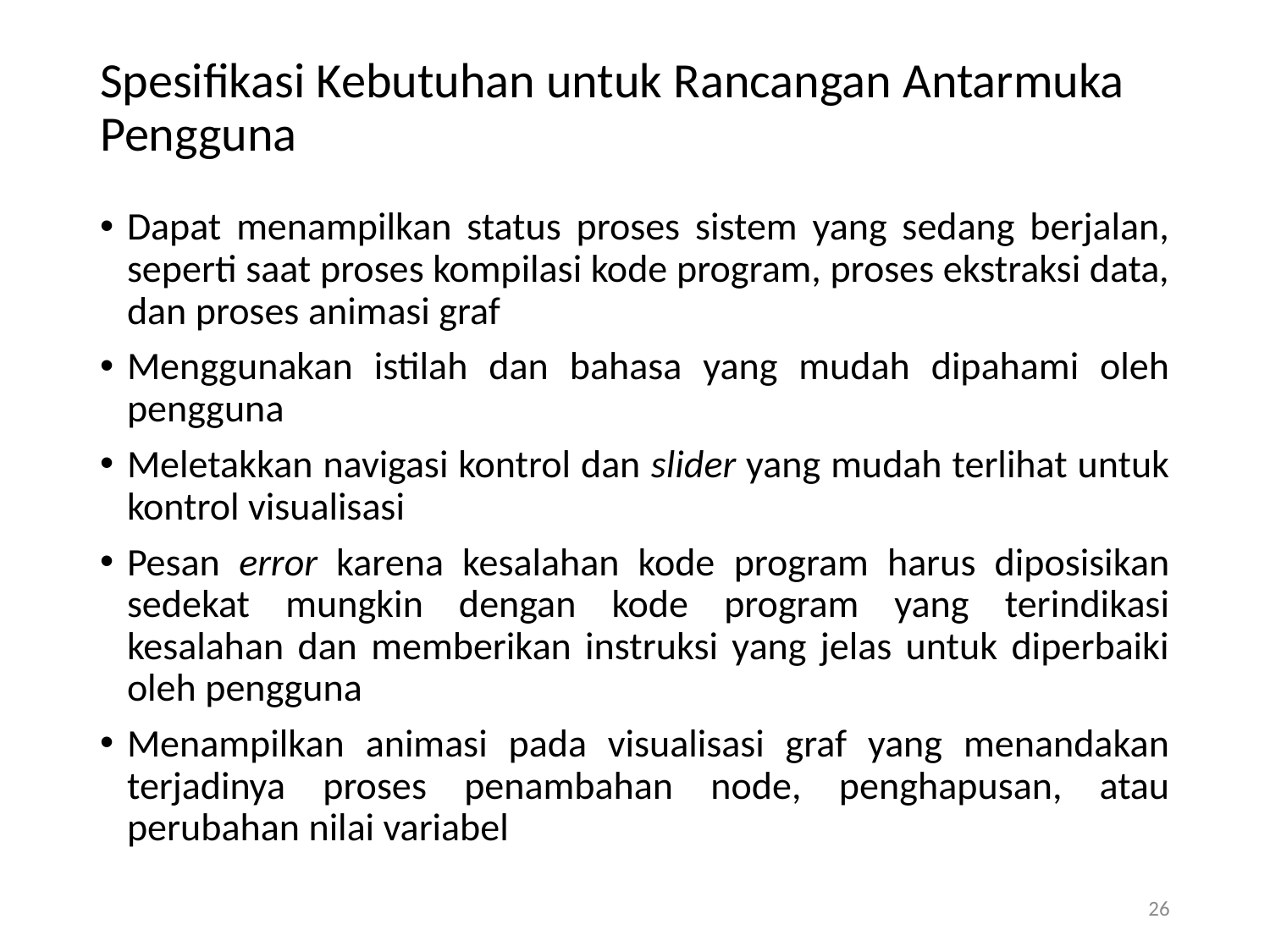

# Spesifikasi Kebutuhan untuk Rancangan Antarmuka Pengguna
Dapat menampilkan status proses sistem yang sedang berjalan, seperti saat proses kompilasi kode program, proses ekstraksi data, dan proses animasi graf
Menggunakan istilah dan bahasa yang mudah dipahami oleh pengguna
Meletakkan navigasi kontrol dan slider yang mudah terlihat untuk kontrol visualisasi
Pesan error karena kesalahan kode program harus diposisikan sedekat mungkin dengan kode program yang terindikasi kesalahan dan memberikan instruksi yang jelas untuk diperbaiki oleh pengguna
Menampilkan animasi pada visualisasi graf yang menandakan terjadinya proses penambahan node, penghapusan, atau perubahan nilai variabel
26